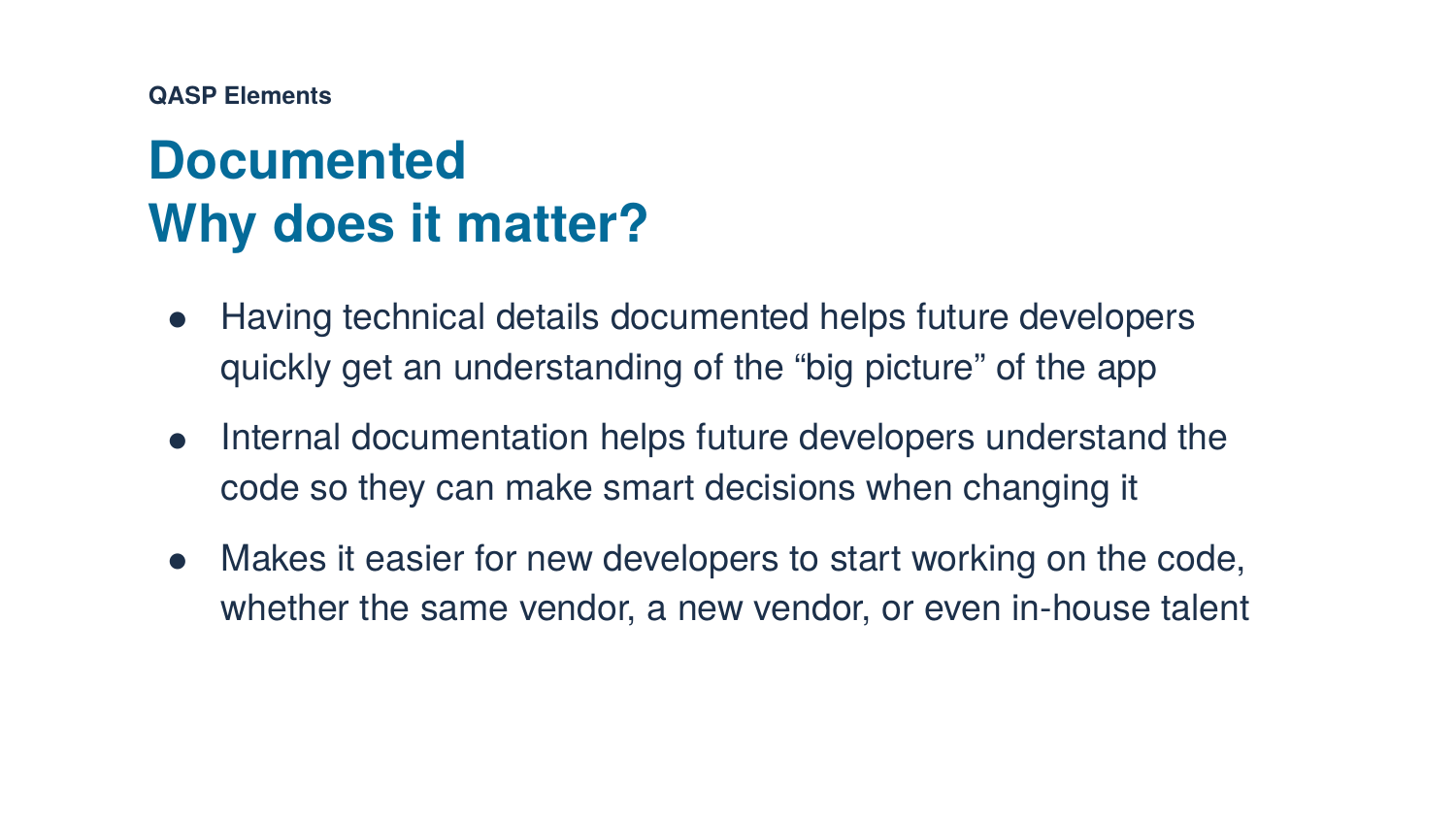

QASP Elements
# Documented
Why does it matter?
Having technical details documented helps future developers quickly get an understanding of the “big picture” of the app
Internal documentation helps future developers understand the code so they can make smart decisions when changing it
Makes it easier for new developers to start working on the code, whether the same vendor, a new vendor, or even in-house talent